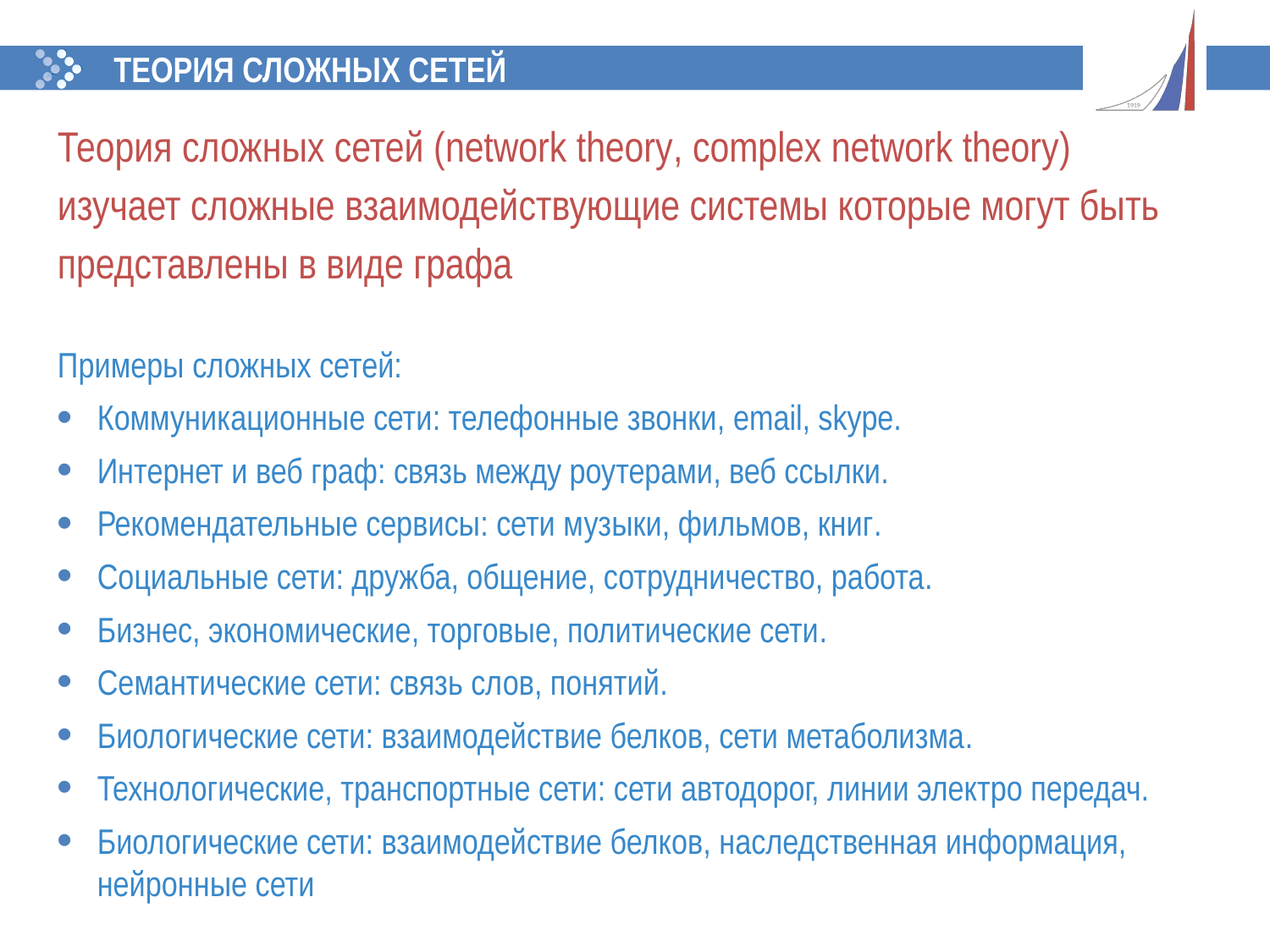

ТЕОРИЯ СЛОЖНЫХ СЕТЕЙ
Теория сложных сетей (network theory, complex network theory) изучает сложные взаимодействующие системы которые могут быть представлены в виде графа

Примеры сложных сетей:
Коммуникационные сети: телефонные звонки, email, skype.
Интернет и веб граф: связь между роутерами, веб ссылки.
Рекомендательные сервисы: сети музыки, фильмов, книг.
Социальные сети: дружба, общение, сотрудничество, работа.
Бизнес, экономические, торговые, политические сети.
Семантические сети: связь слов, понятий.
Биологические сети: взаимодействие белков, сети метаболизма.
Технологические, транспортные сети: сети автодорог, линии электро передач.
Биологические сети: взаимодействие белков, наследственная информация, нейронные сети